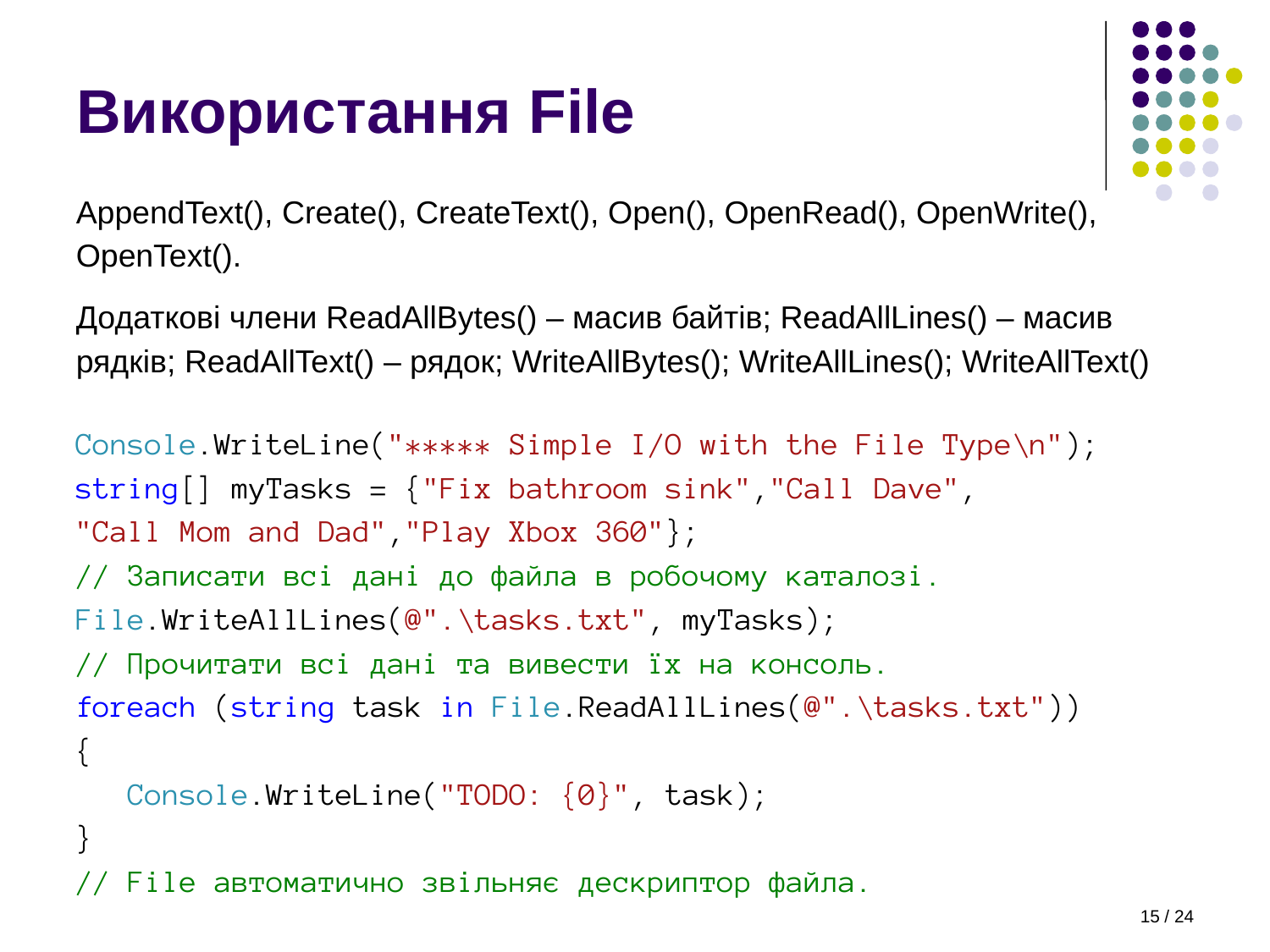

# Використання File
AppendText(), Create(), CreateText(), Open(), OpenRead(), OpenWrite(), OpenText().
Додаткові члени ReadAllBytes() – масив байтів; ReadAllLines() – масив рядків; ReadAllText() – рядок; WriteAllBytes(); WriteAllLines(); WriteAllText()
Console.WriteLine("***** Simple I/O with the File Type\n");
string[] myTasks = {"Fix bathroom sink","Call Dave",
"Call Mom and Dad","Play Xbox 360"};
// Записати всі дані до файла в робочому каталозі.
File.WriteAllLines(@".\tasks.txt", myTasks);
// Прочитати всі дані та вивести їх на консоль.
foreach (string task in File.ReadAllLines(@".\tasks.txt"))
{
   Console.WriteLine("TODO: {0}", task);
}
// File автоматично звільняє дескриптор файла.
15 / 24